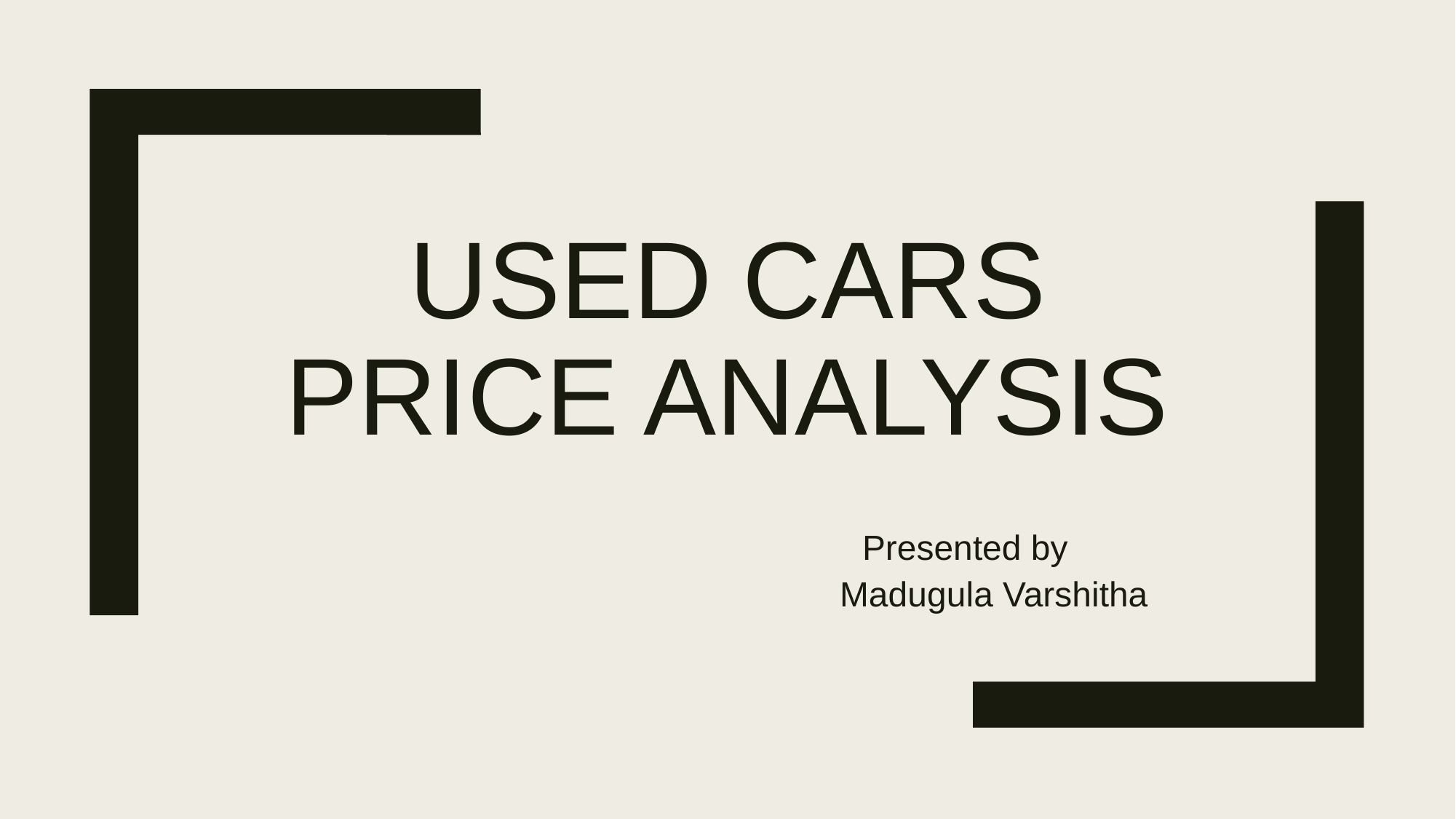

# USED CARS PRICE ANALYSIS
Presented by
Madugula Varshitha